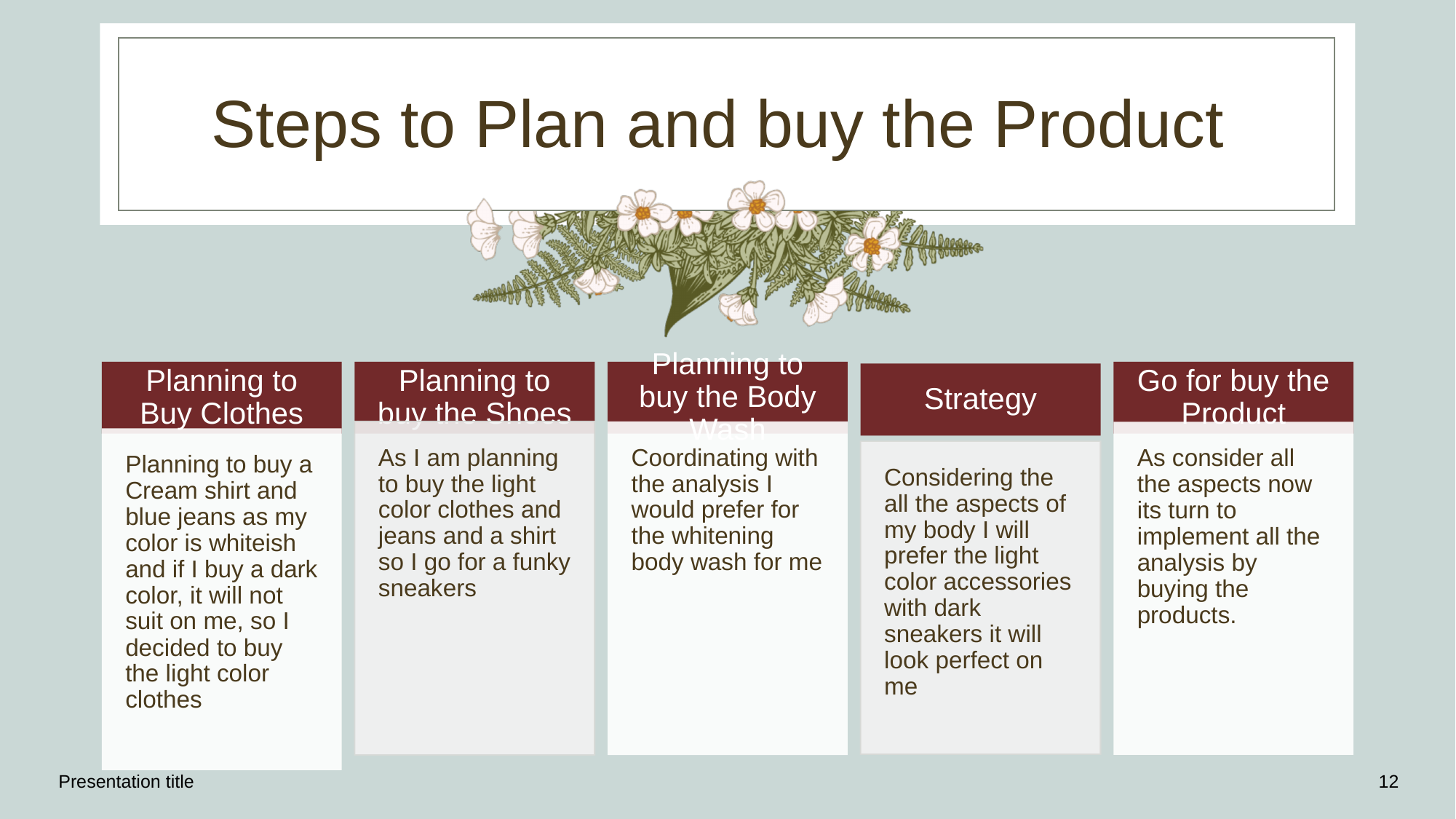

# Steps to Plan and buy the Product
Planning to Buy Clothes
Planning to buy a Cream shirt and blue jeans as my color is whiteish and if I buy a dark color, it will not suit on me, so I decided to buy the light color clothes
Planning to buy the Shoes
As I am planning to buy the light color clothes and jeans and a shirt so I go for a funky sneakers
Planning to buy the Body Wash
Coordinating with the analysis I would prefer for the whitening body wash for me
Strategy
Considering the all the aspects of my body I will prefer the light color accessories with dark sneakers it will look perfect on me
Go for buy the Product
As consider all the aspects now its turn to implement all the analysis by buying the products.
Presentation title
12